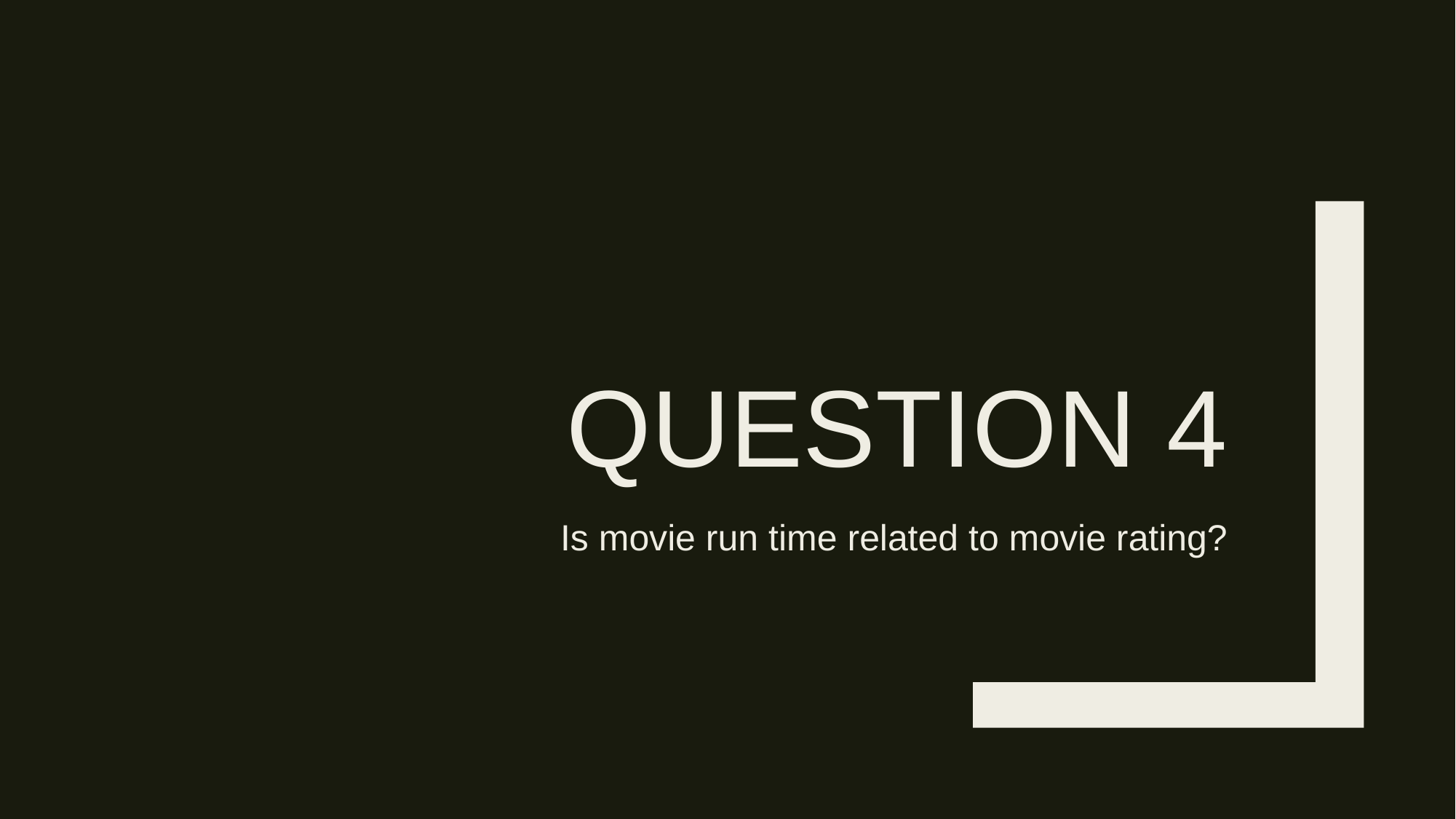

# Question 4
Is movie run time related to movie rating?